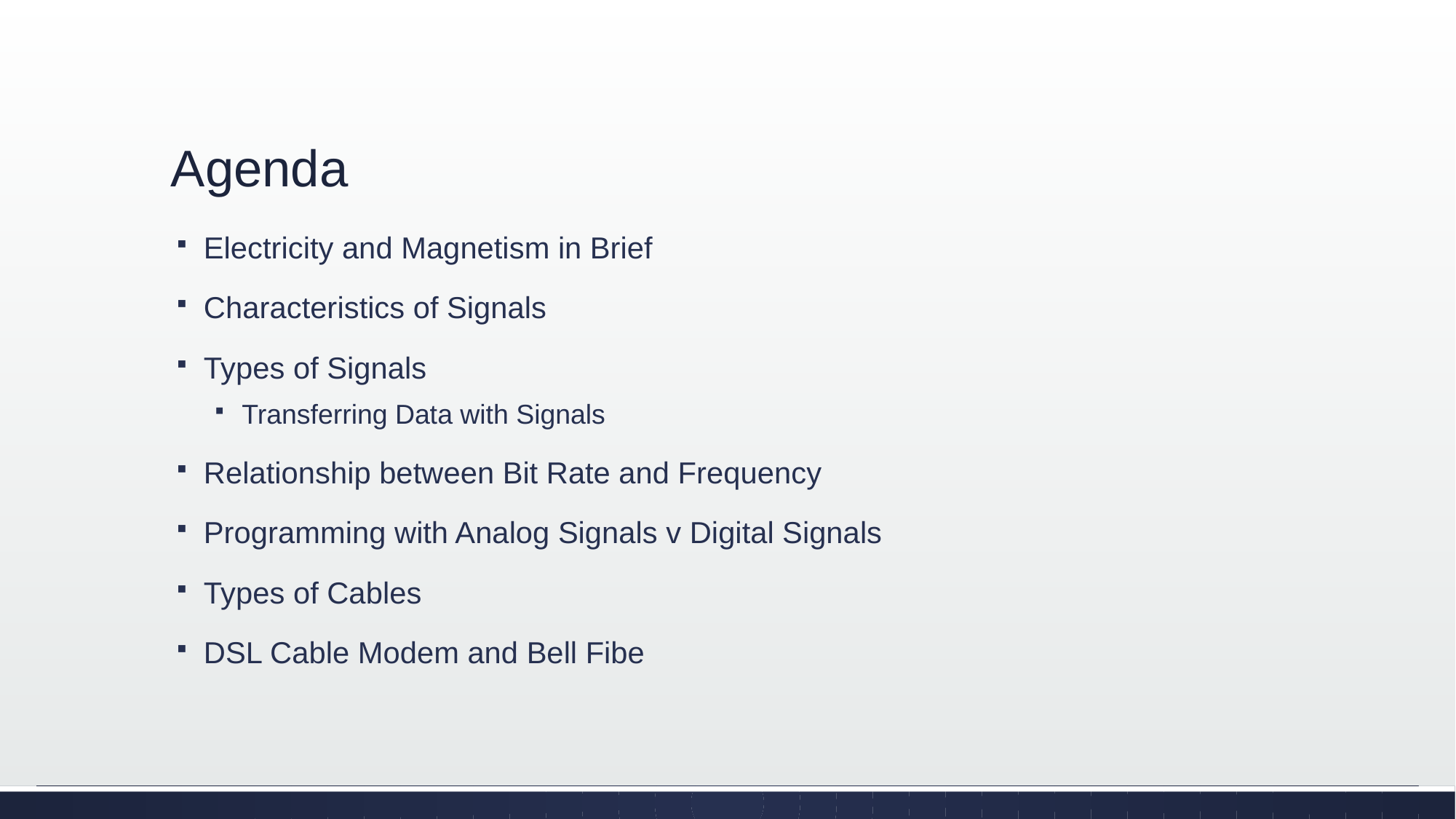

# Agenda
Electricity and Magnetism in Brief
Characteristics of Signals
Types of Signals
Transferring Data with Signals
Relationship between Bit Rate and Frequency
Programming with Analog Signals v Digital Signals
Types of Cables
DSL Cable Modem and Bell Fibe